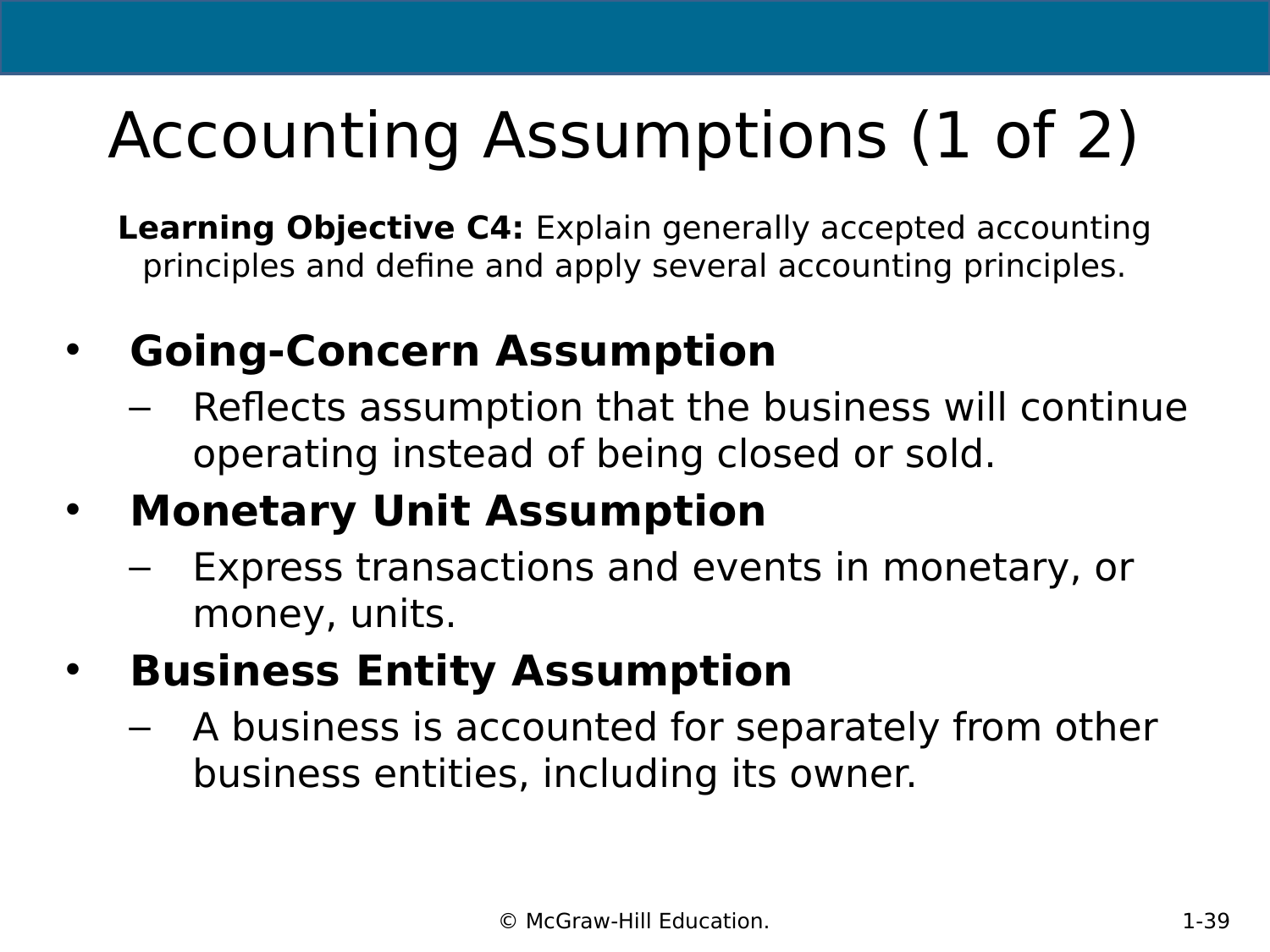

# Accounting Assumptions (1 of 2)
Learning Objective C4: Explain generally accepted accounting principles and define and apply several accounting principles.
Going-Concern Assumption
Reflects assumption that the business will continue operating instead of being closed or sold.
Monetary Unit Assumption
Express transactions and events in monetary, or money, units.
Business Entity Assumption
A business is accounted for separately from other business entities, including its owner.